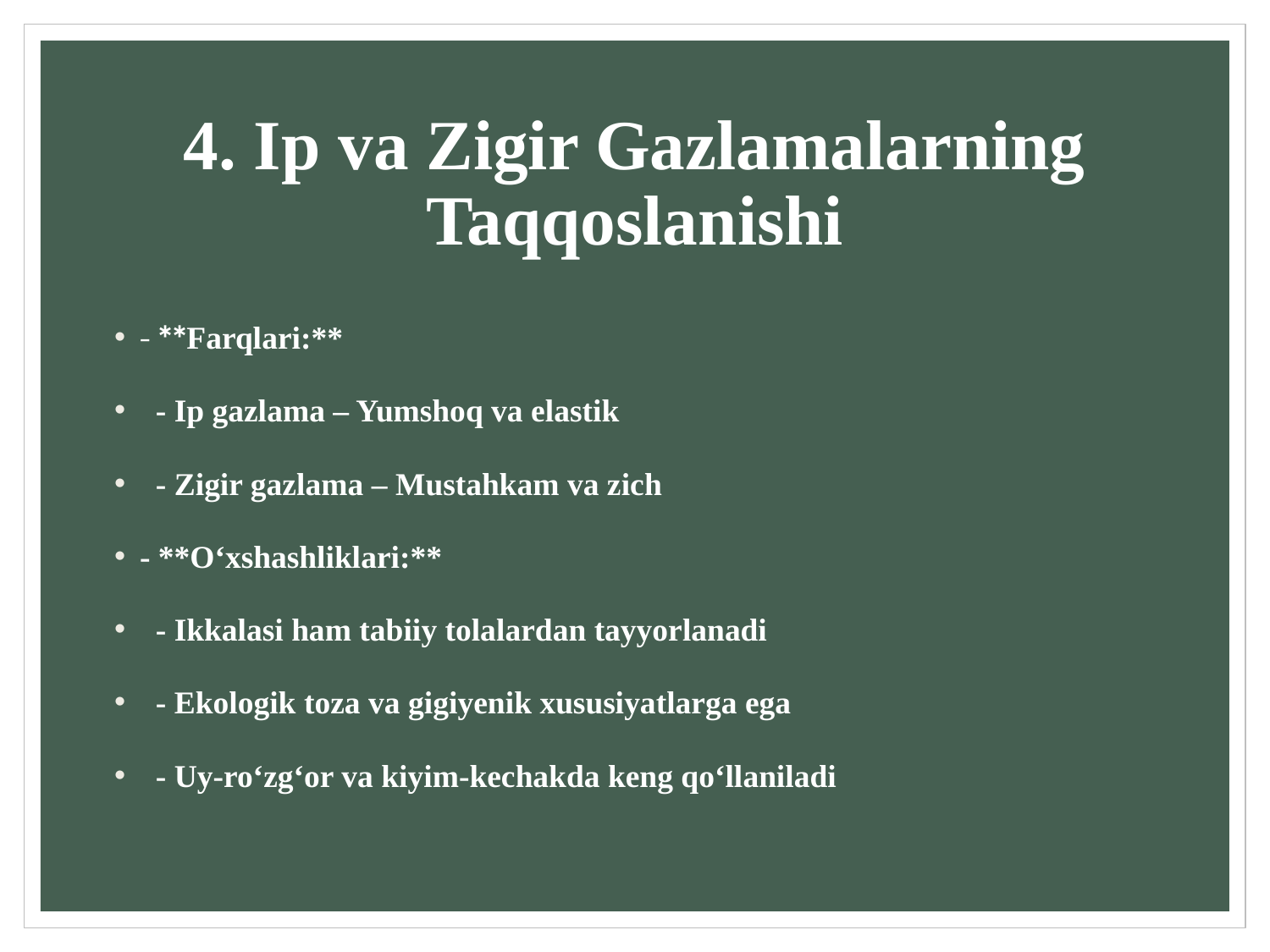

# 4. Ip va Zigir Gazlamalarning Taqqoslanishi
- **Farqlari:**
  - Ip gazlama – Yumshoq va elastik
  - Zigir gazlama – Mustahkam va zich
- **O‘xshashliklari:**
  - Ikkalasi ham tabiiy tolalardan tayyorlanadi
  - Ekologik toza va gigiyenik xususiyatlarga ega
  - Uy-ro‘zg‘or va kiyim-kechakda keng qo‘llaniladi